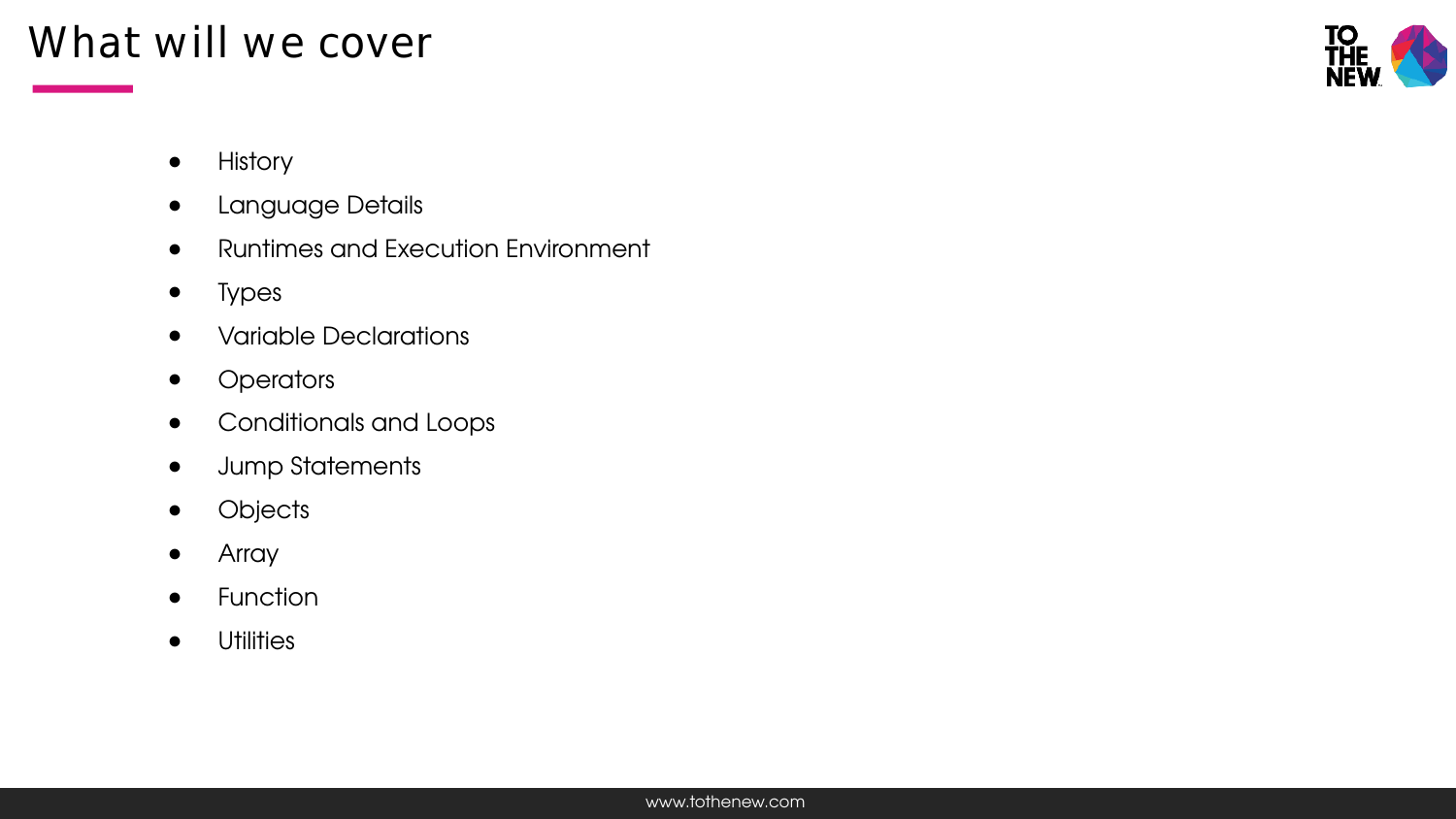

# What will we cover
History
Language Details
Runtimes and Execution Environment
Types
Variable Declarations
Operators
Conditionals and Loops
Jump Statements
Objects
Array
Function
Utilities